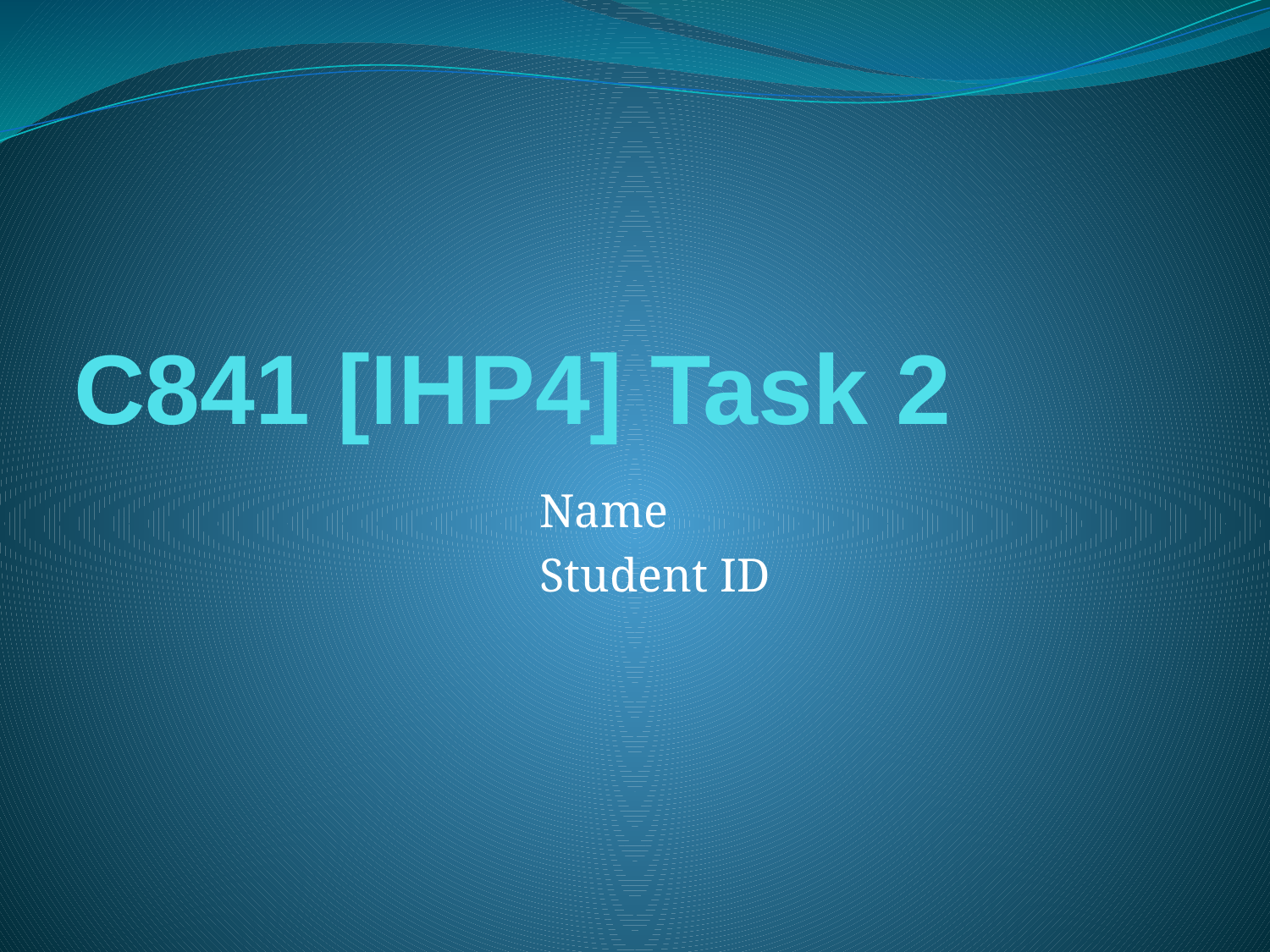

# C841 [IHP4] Task 2
Name
Student ID